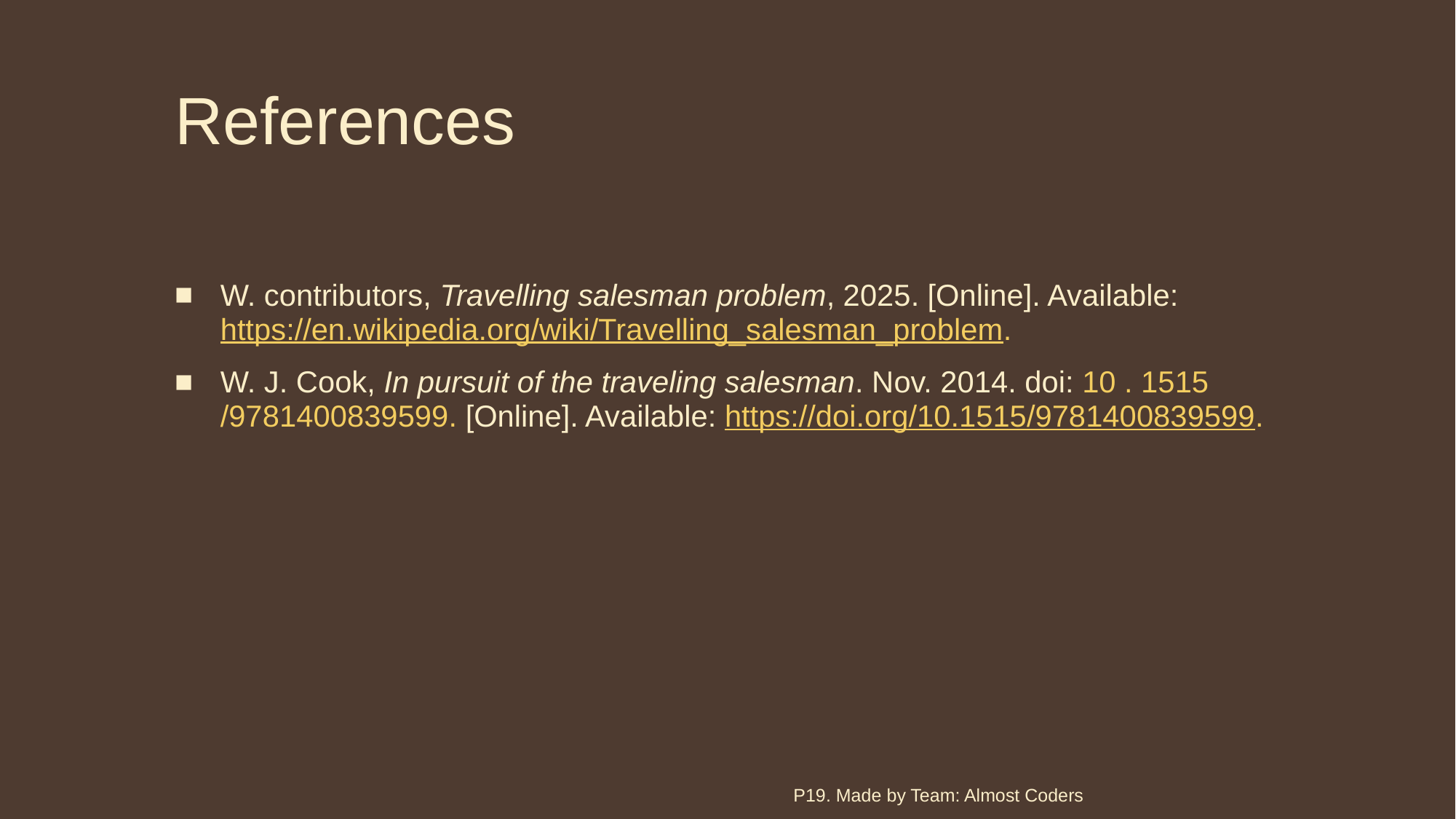

# References
W. contributors, Travelling salesman problem, 2025. [Online]. Available: https://en.wikipedia.org/wiki/Travelling_salesman_problem.
W. J. Cook, In pursuit of the traveling salesman. Nov. 2014. doi: 10 . 1515 /9781400839599. [Online]. Available: https://doi.org/10.1515/9781400839599.
P19. Made by Team: Almost Coders
12